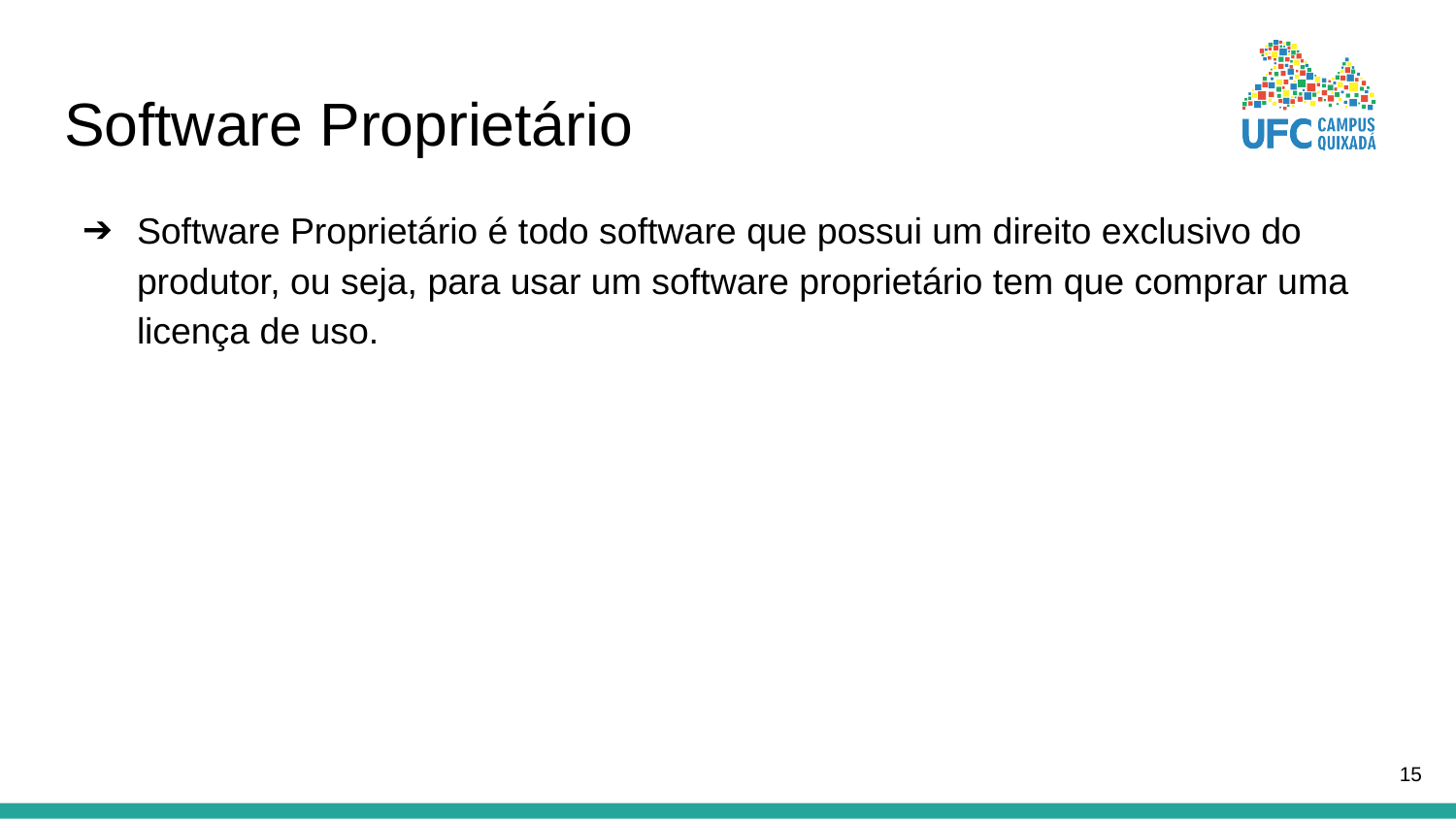

# Software Proprietário
Software Proprietário é todo software que possui um direito exclusivo do produtor, ou seja, para usar um software proprietário tem que comprar uma licença de uso.
15